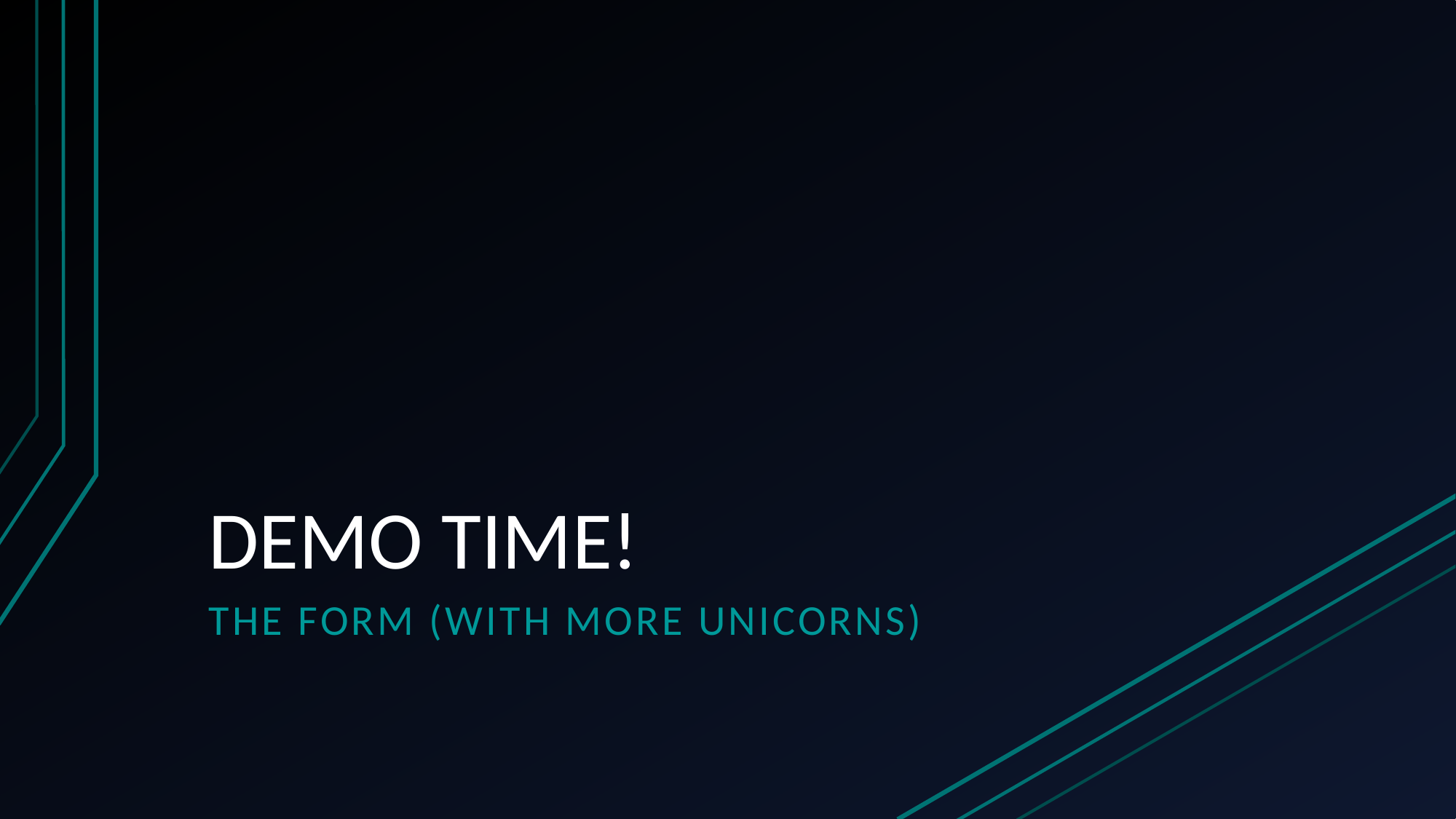

# DEMO TIME!
The Form (with More Unicorns)